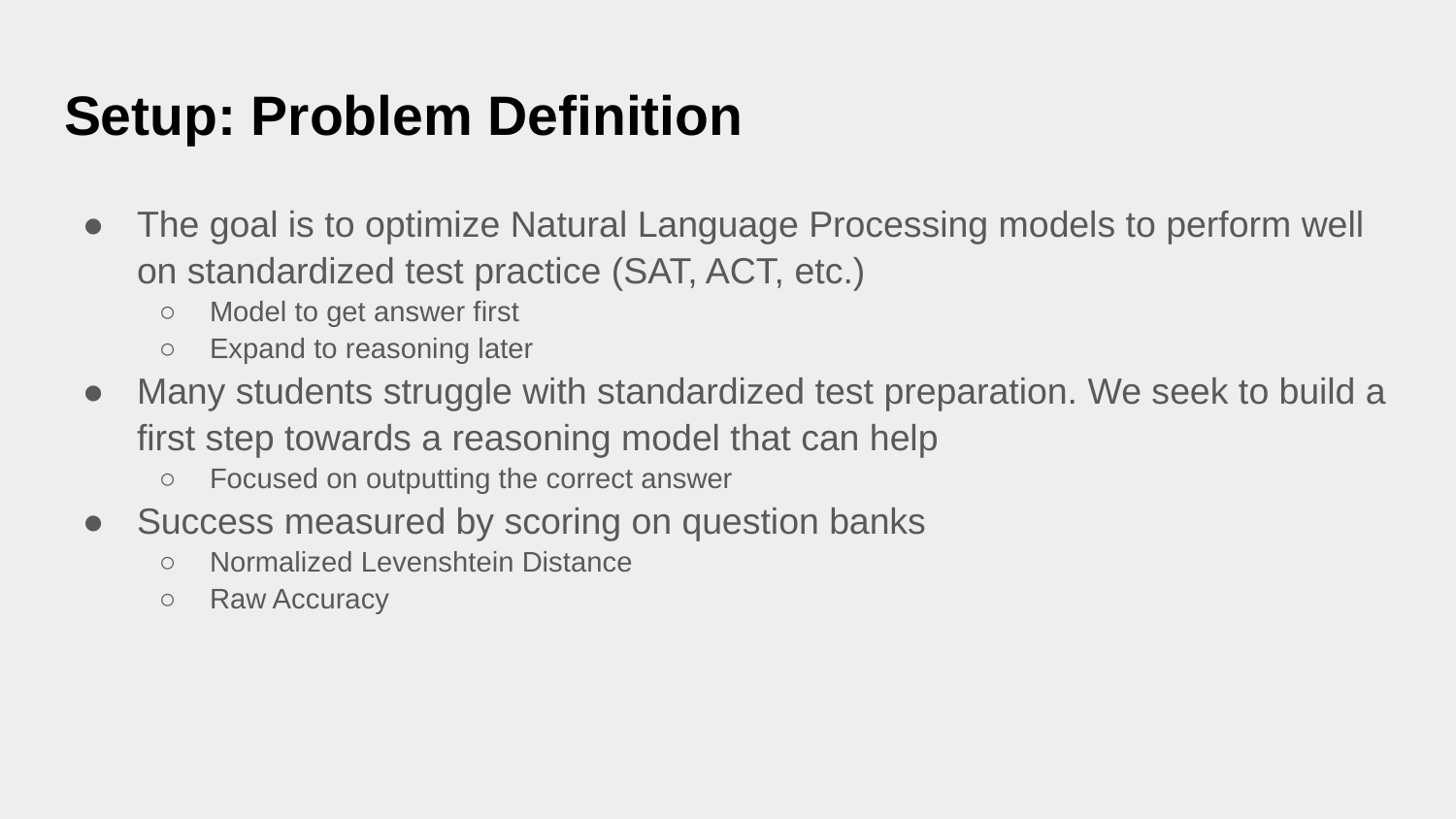

# Setup: Problem Definition
The goal is to optimize Natural Language Processing models to perform well on standardized test practice (SAT, ACT, etc.)
Model to get answer first
Expand to reasoning later
Many students struggle with standardized test preparation. We seek to build a first step towards a reasoning model that can help
Focused on outputting the correct answer
Success measured by scoring on question banks
Normalized Levenshtein Distance
Raw Accuracy